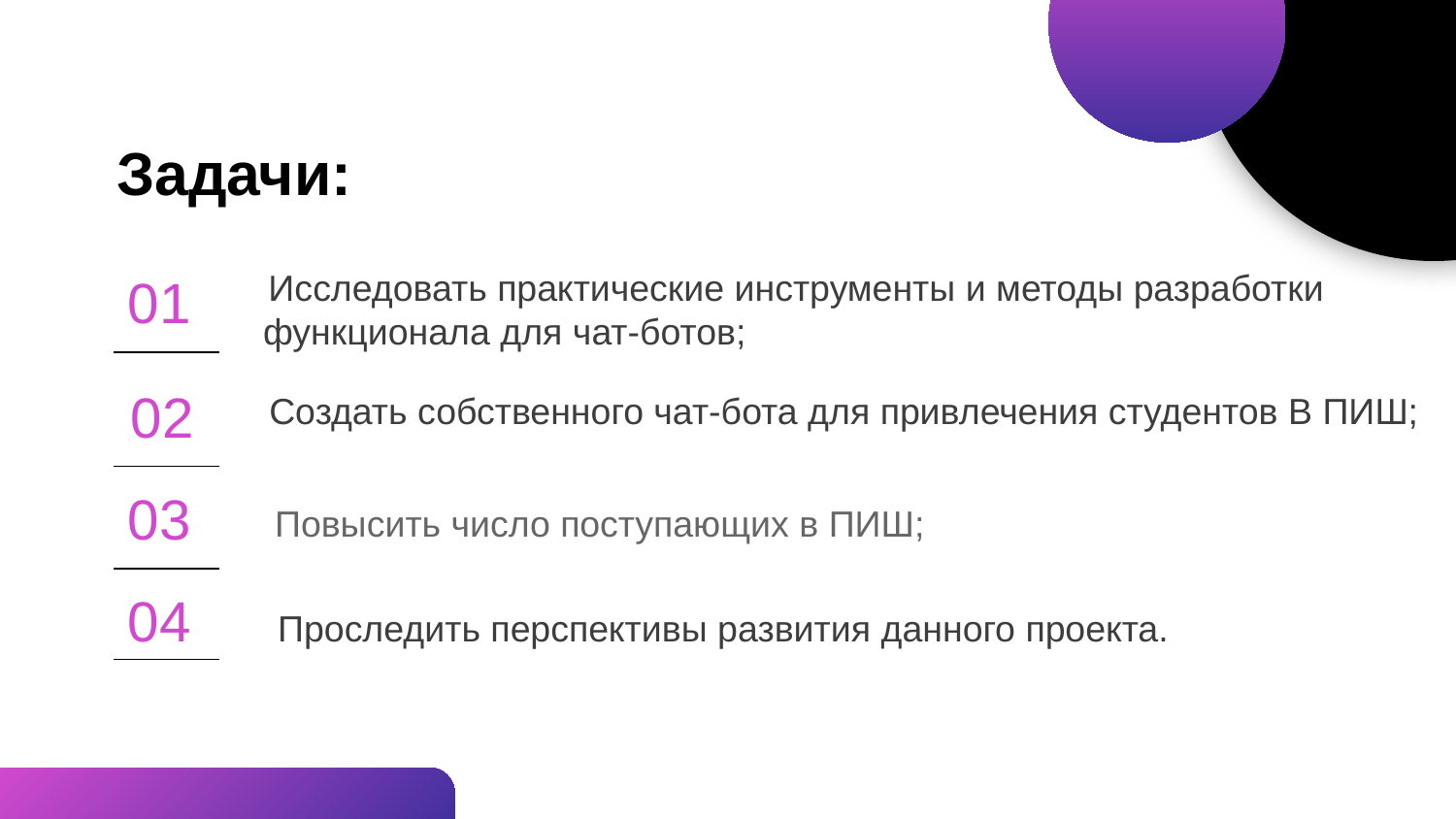

Задачи:

  Исследовать практические инструменты и методы разработки функционала для чат-ботов;
01

Создать собственного чат-бота для привлечения студентов В ПИШ;
02

 Повысить число поступающих в ПИШ;
03

04
        Проследить перспективы развития данного проекта.